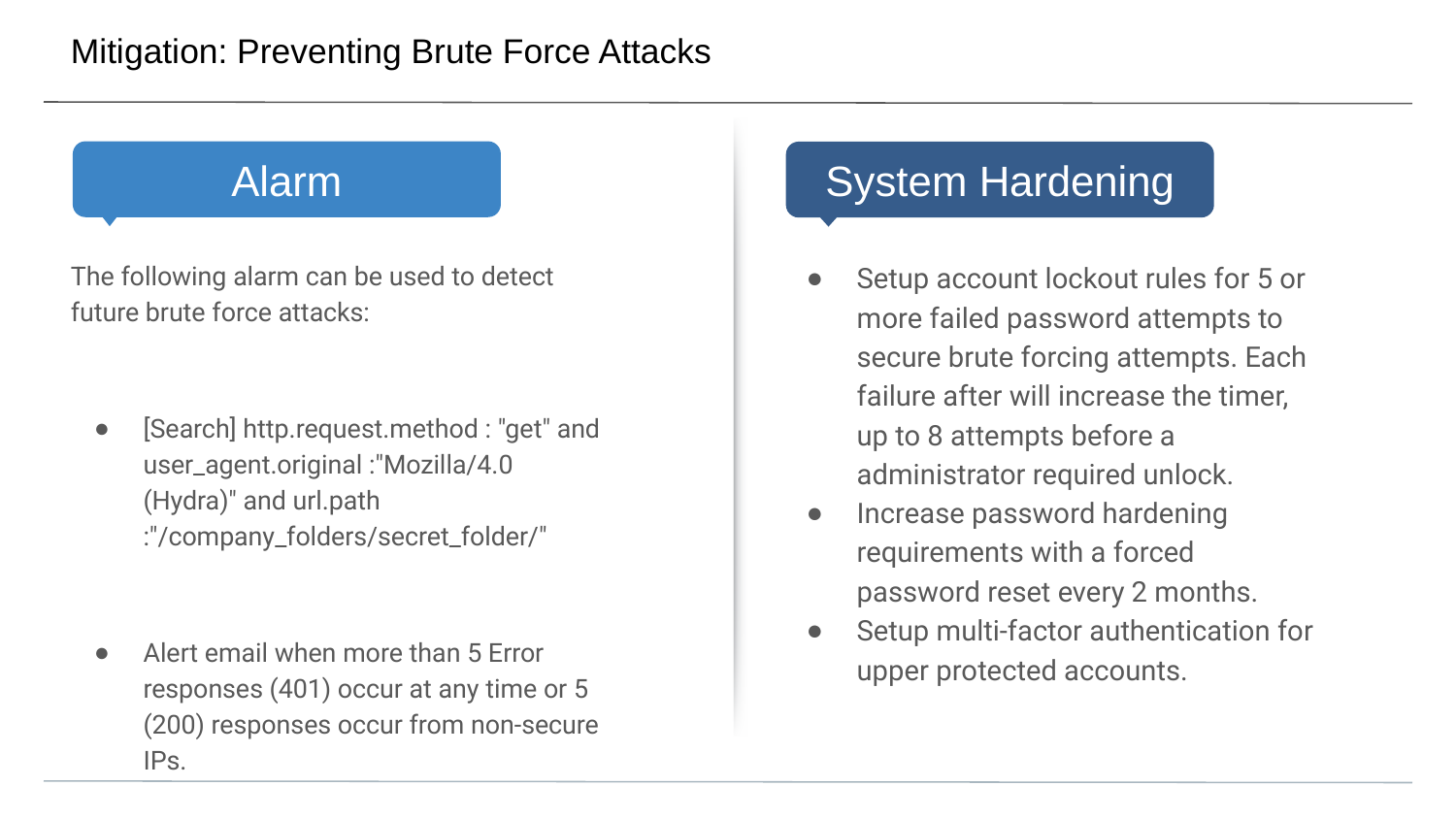

# Mitigation: Preventing Brute Force Attacks
The following alarm can be used to detect future brute force attacks:

[Search] http.request.method : "get" and user_agent.original :"Mozilla/4.0 (Hydra)" and url.path :"/company_folders/secret_folder/"

Alert email when more than 5 Error responses (401) occur at any time or 5 (200) responses occur from non-secure IPs.

Setup account lockout rules for 5 or more failed password attempts to secure brute forcing attempts. Each failure after will increase the timer, up to 8 attempts before a administrator required unlock.
Increase password hardening requirements with a forced password reset every 2 months.
Setup multi-factor authentication for upper protected accounts.